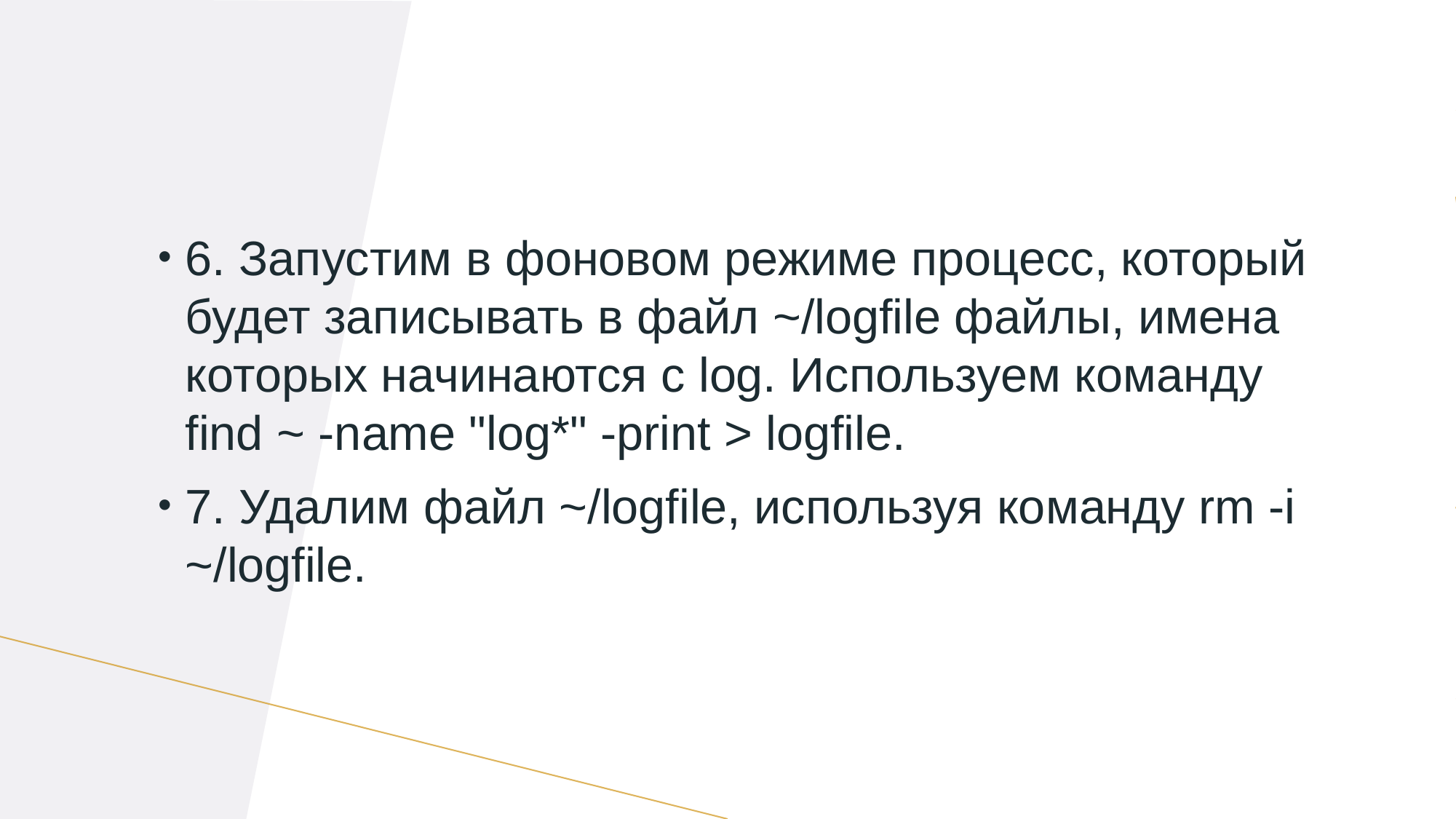

6. Запустим в фоновом режиме процесс, который будет записывать в файл ~/logfile файлы, имена которых начинаются с log. Используем команду find ~ -name "log*" -print > logfile.
7. Удалим файл ~/logfile, используя команду rm -i ~/logfile.
#